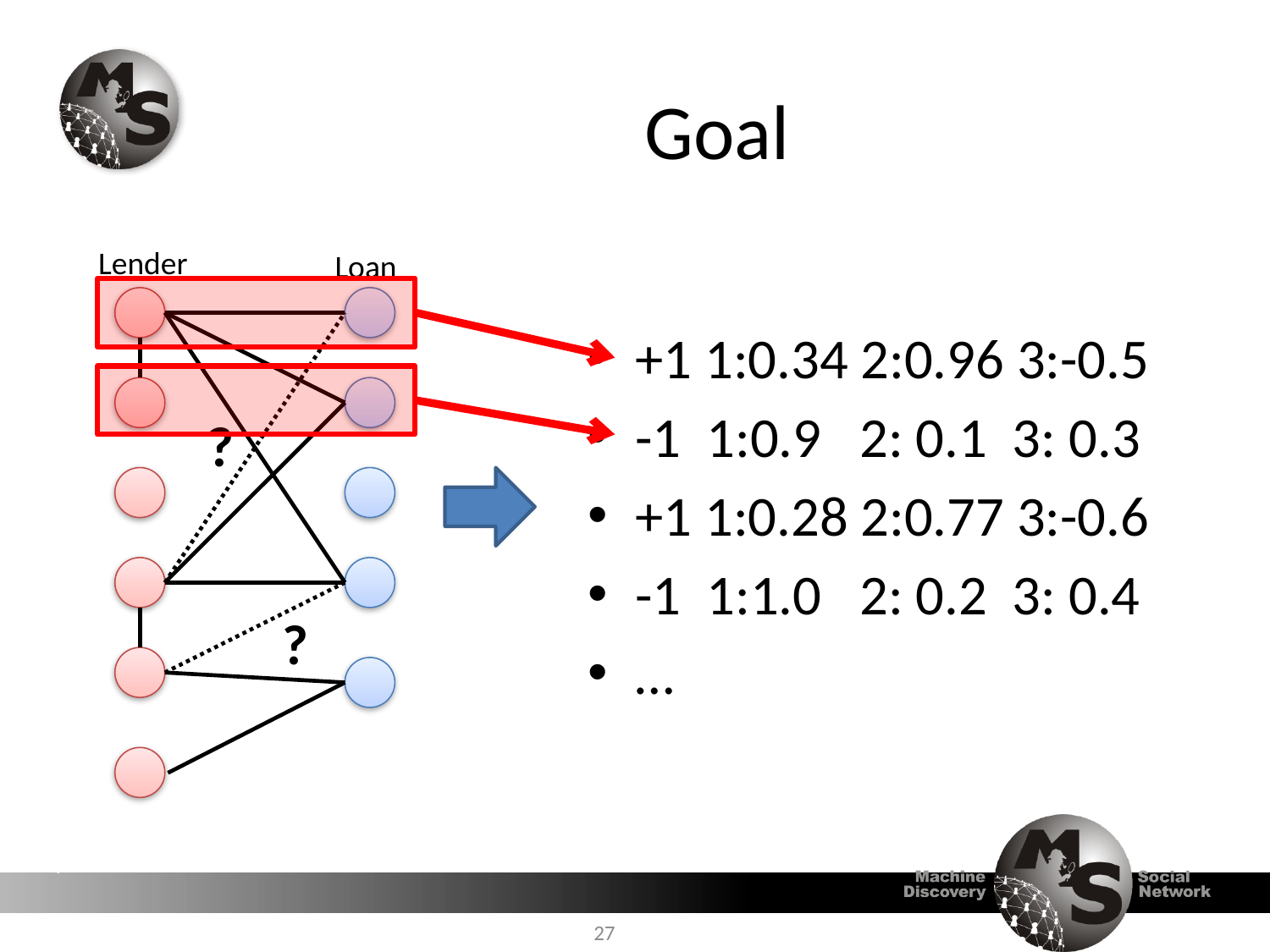

# Goal
Lender
Loan

+1 1:0.34 2:0.96 3:-0.5
-1  1:0.9   2: 0.1  3: 0.3
+1 1:0.28 2:0.77 3:-0.6
-1  1:1.0   2: 0.2  3: 0.4
…

?

?

27